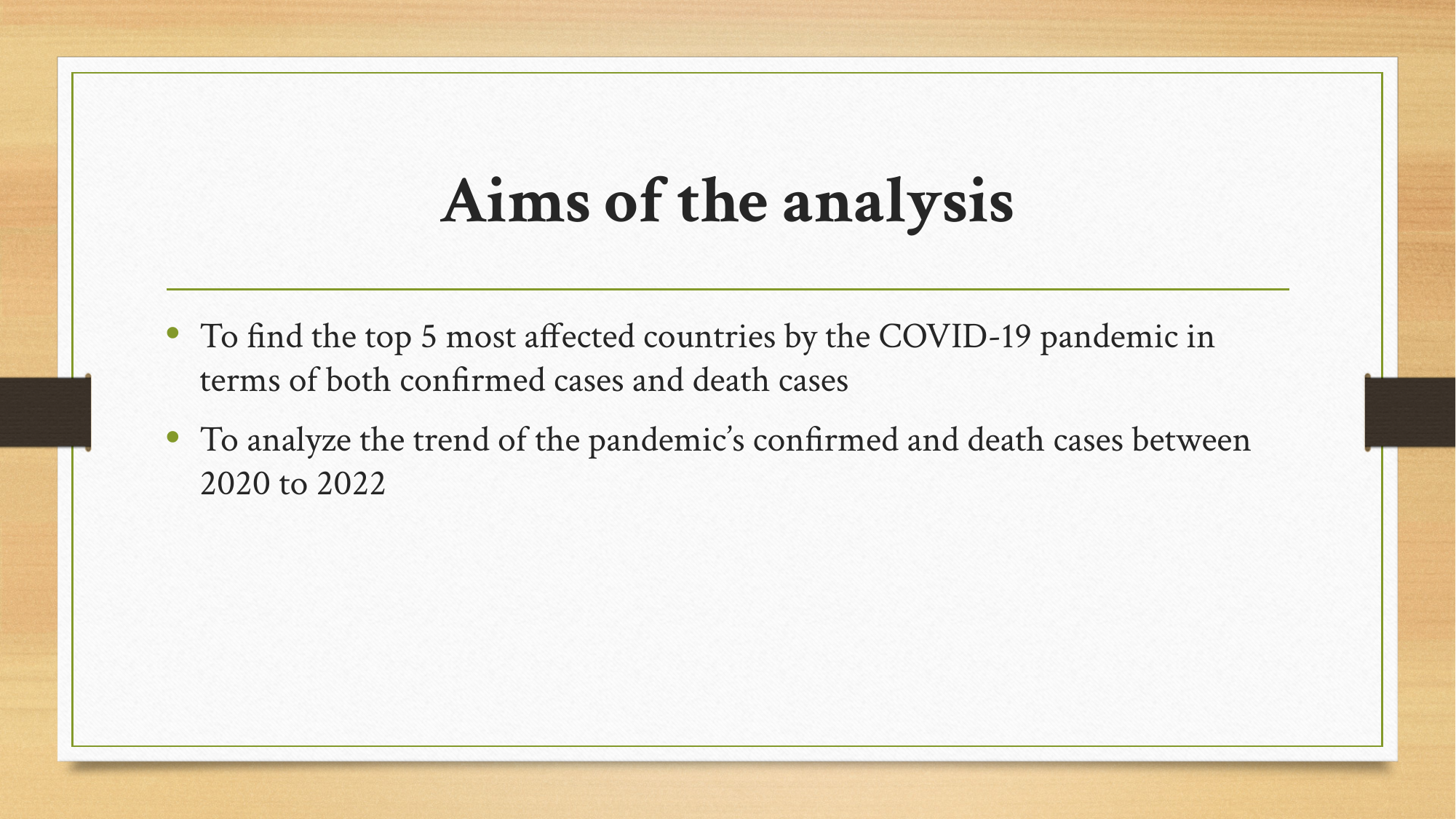

# Aims of the analysis
To find the top 5 most affected countries by the COVID-19 pandemic in terms of both confirmed cases and death cases
To analyze the trend of the pandemic’s confirmed and death cases between 2020 to 2022